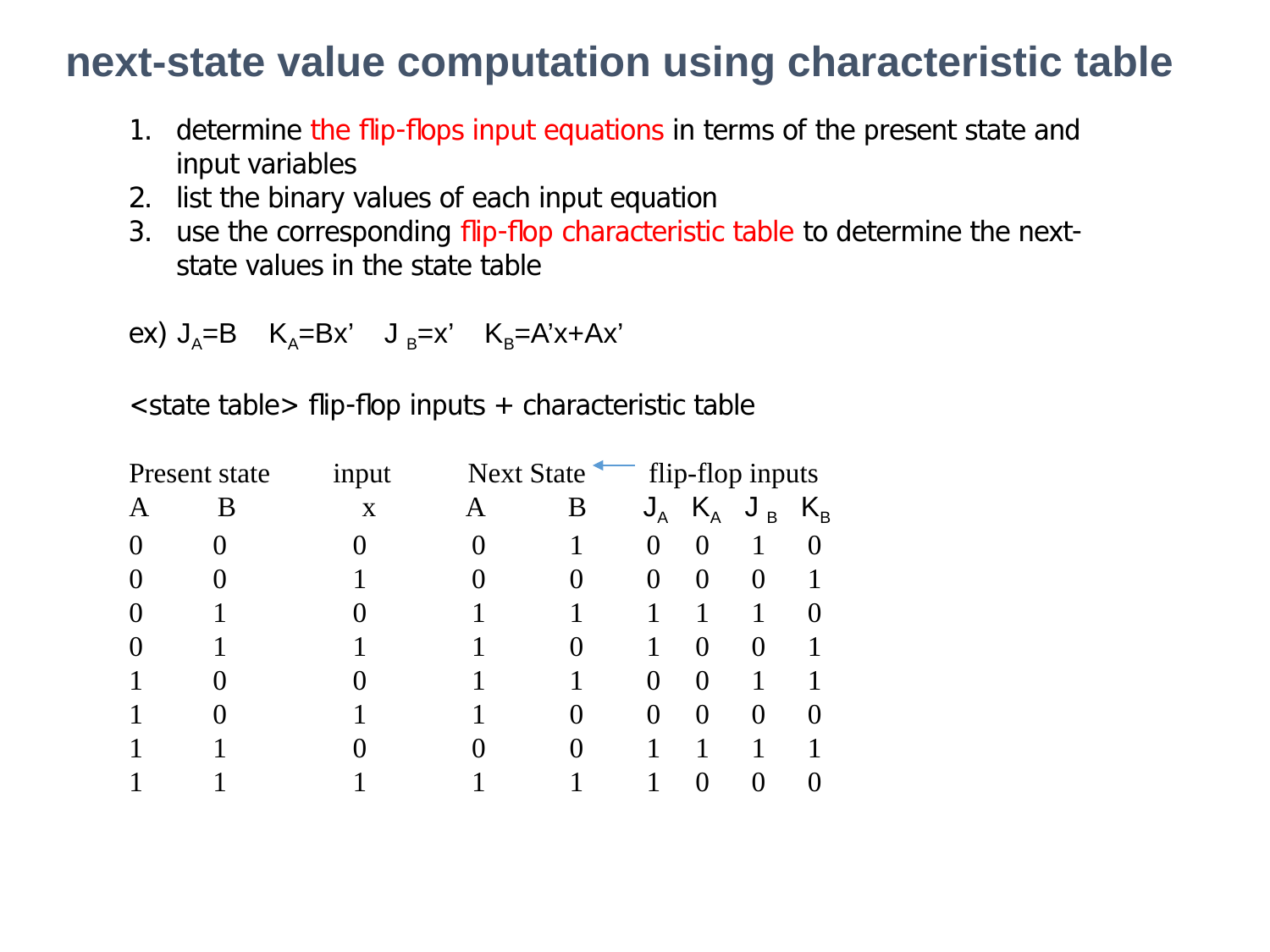

next-state value computation using characteristic table
determine the flip-flops input equations in terms of the present state and input variables
list the binary values of each input equation
use the corresponding flip-flop characteristic table to determine the next-state values in the state table

ex) JA=B    KA=Bx’    J B=x’    KB=A’x+Ax’

<state table> flip-flop inputs + characteristic table

Present state         input           Next State         flip-flop inputs
A          B                  x             A            B        JA   KA   J B   KB
0          0                  0               0            1         0     0      1      0
0          0                  1               0            0         0     0      0      1
0          1                  0               1            1         1     1      1      0
0          1                  1               1            0         1     0      0      1
1          0                  0               1            1         0     0      1      1
1          0                  1               1            0         0     0      0      0
1          1                  0               0            0         1     1      1      1
1          1                  1               1            1         1     0      0      0